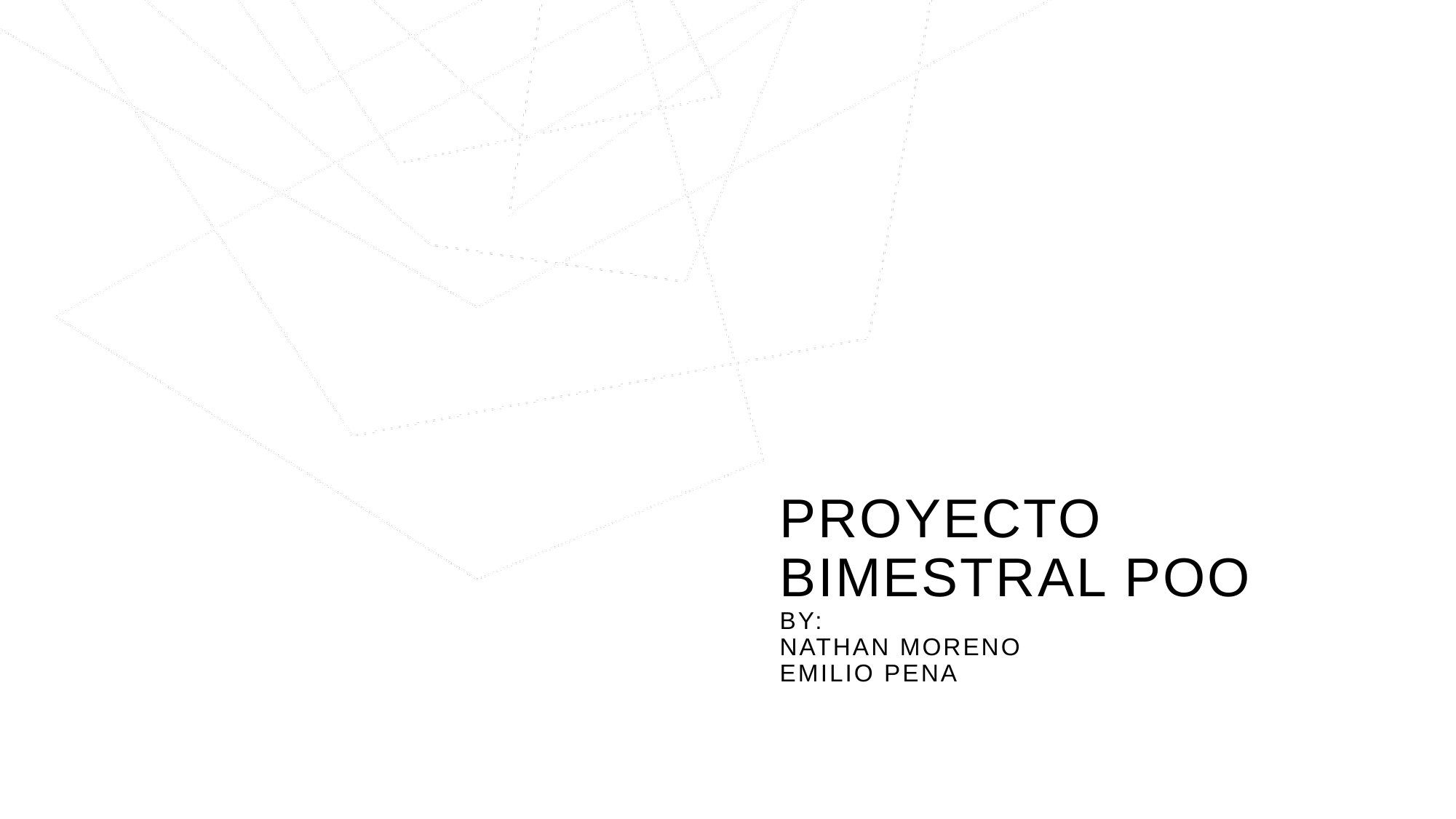

# Proyecto bimestral poo By: Nathan Moreno Emilio Pena